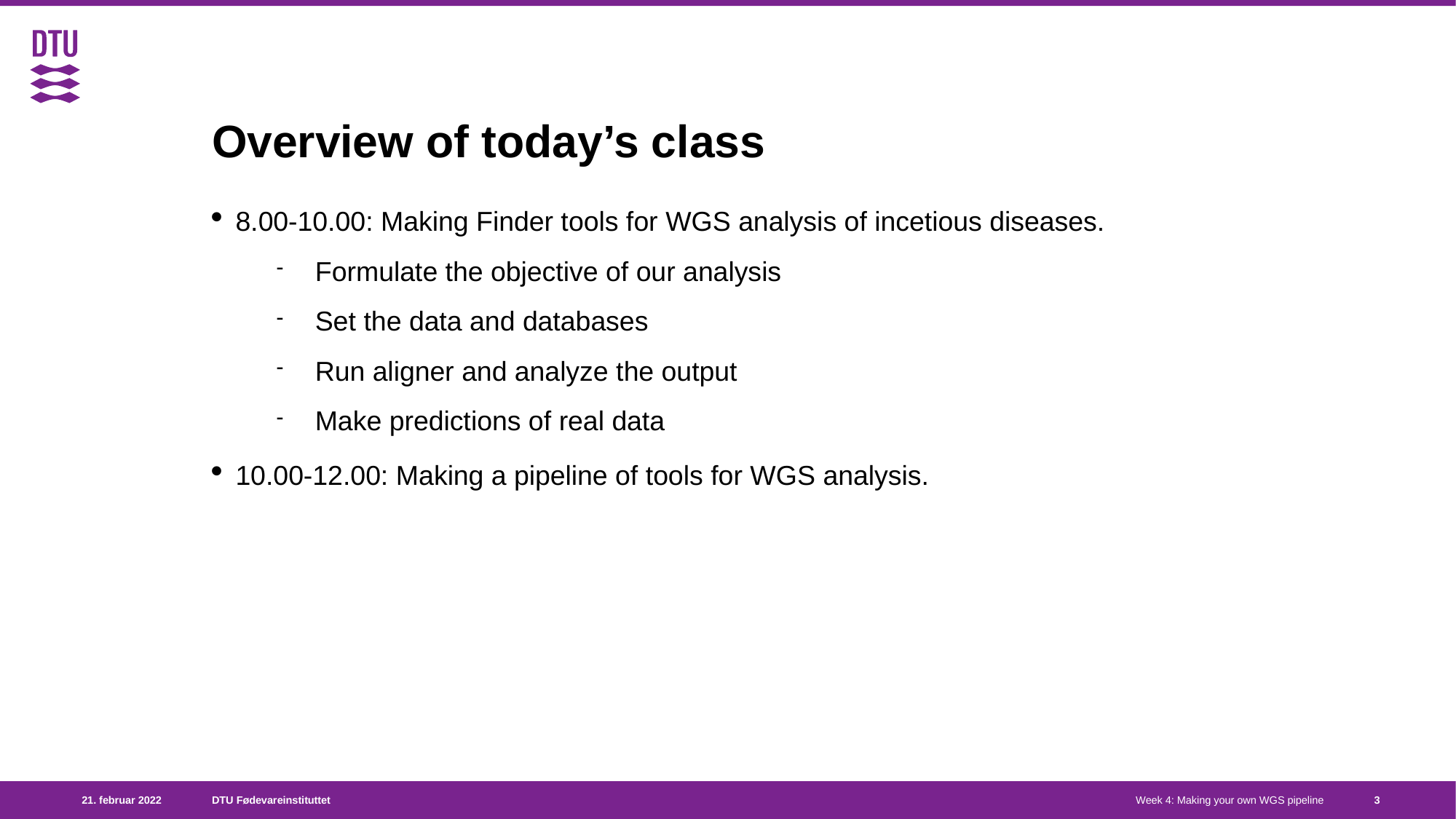

Overview of today’s class
8.00-10.00: Making Finder tools for WGS analysis of incetious diseases.
Formulate the objective of our analysis
Set the data and databases
Run aligner and analyze the output
Make predictions of real data
10.00-12.00: Making a pipeline of tools for WGS analysis.
3